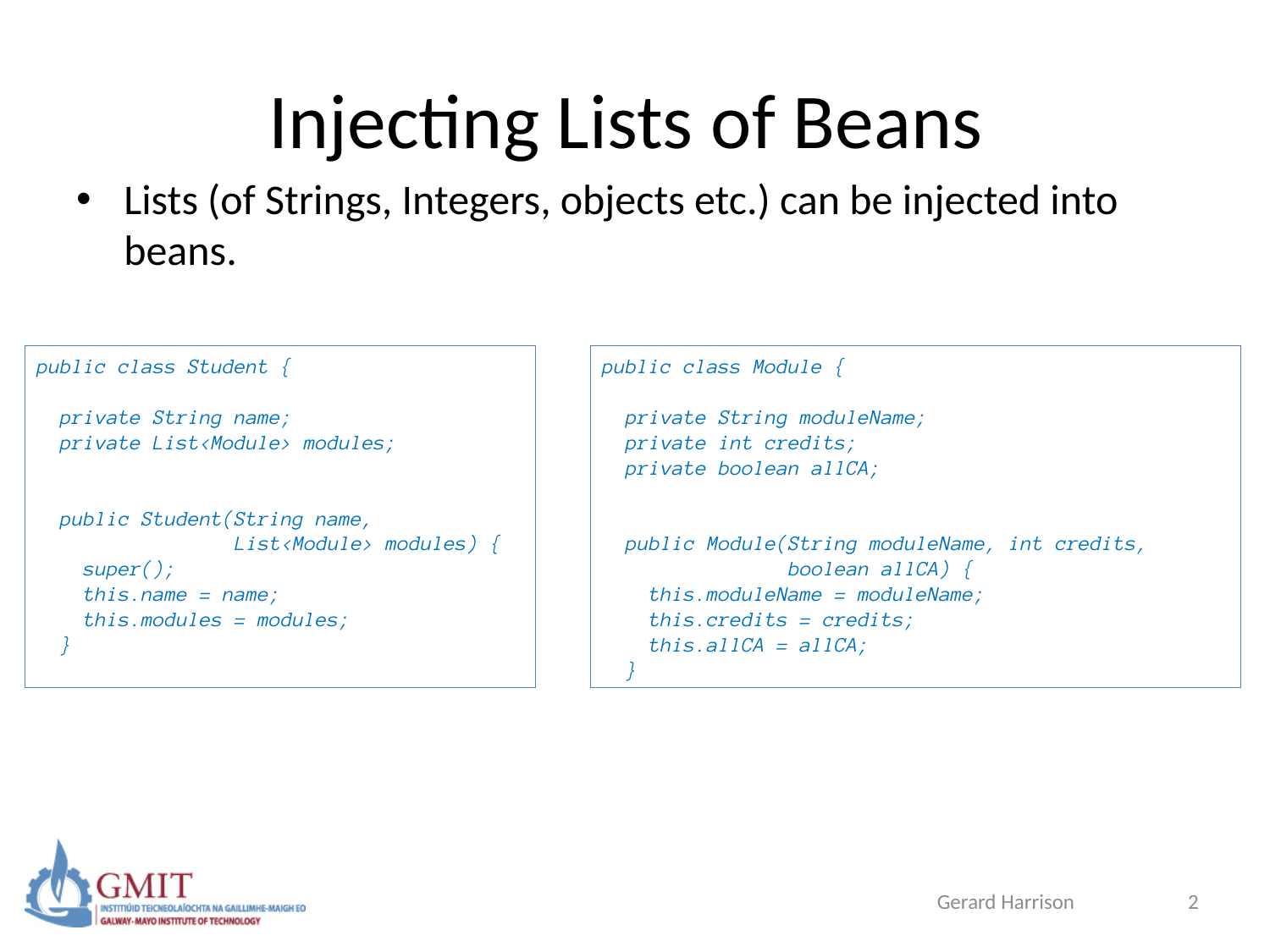

# Injecting Lists of Beans
Lists (of Strings, Integers, objects etc.) can be injected into beans.

public class Student {

  private String name;
  private List<Module> modules;

  public Student(String name,
                 List<Module> modules) {
    super();
    this.name = name;
    this.modules = modules;
  }

public class Module {

  private String moduleName;
  private int credits;
  private boolean allCA;

  public Module(String moduleName, int credits,
                boolean allCA) {
    this.moduleName = moduleName;
    this.credits = credits;
    this.allCA = allCA;
  }
Gerard Harrison
2